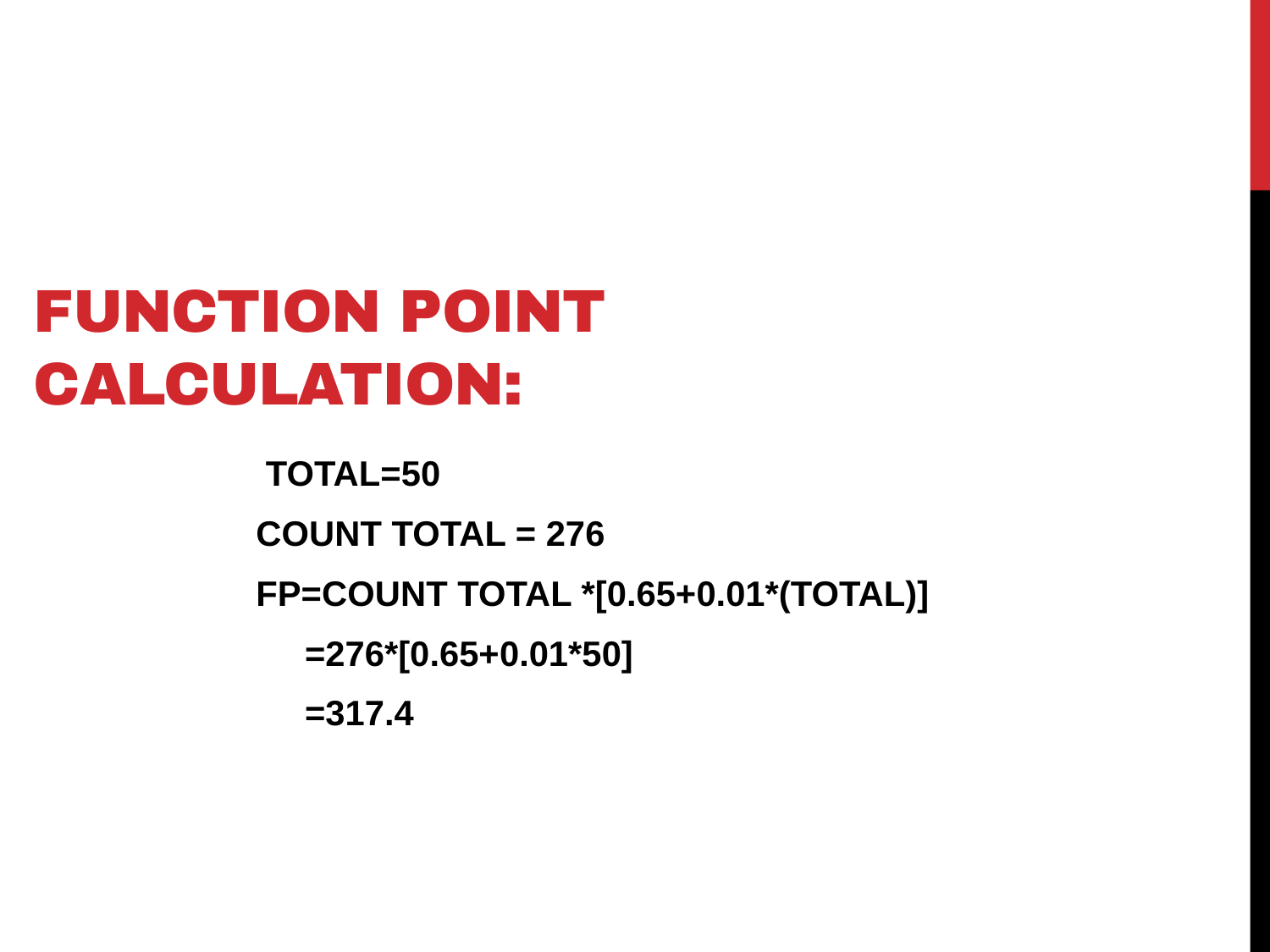

# Function Point Calculation:
 TOTAL=50
COUNT TOTAL = 276
FP=COUNT TOTAL *[0.65+0.01*(TOTAL)]
     =276*[0.65+0.01*50]
     =317.4